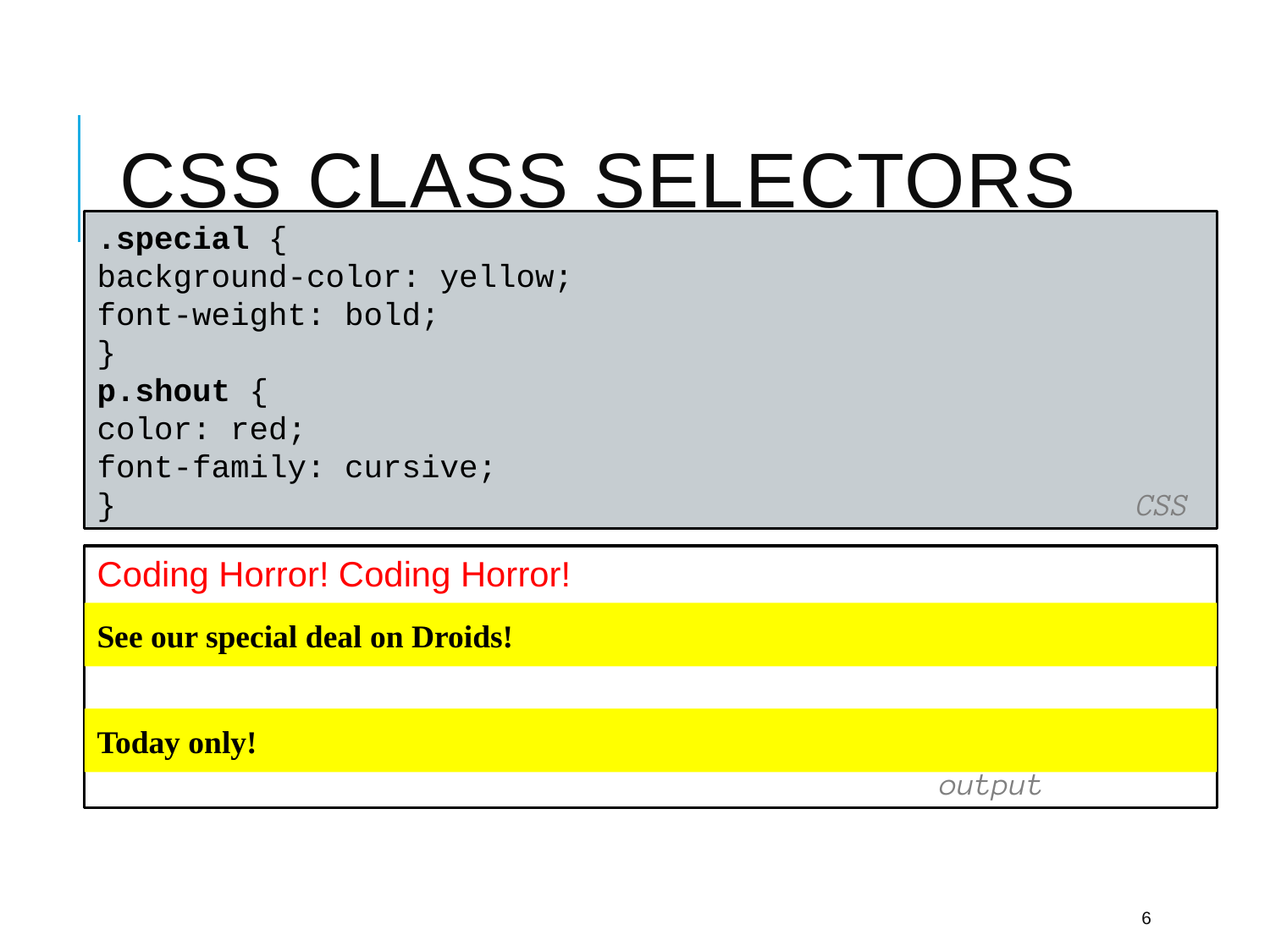

# CSS class selectors
.special {
background-color: yellow;
font-weight: bold;
}
p.shout {
color: red;
font-family: cursive;
}	                                                    CSS
Coding Horror! Coding Horror!

				      	            output

See our special deal on Droids!

Today only!

6